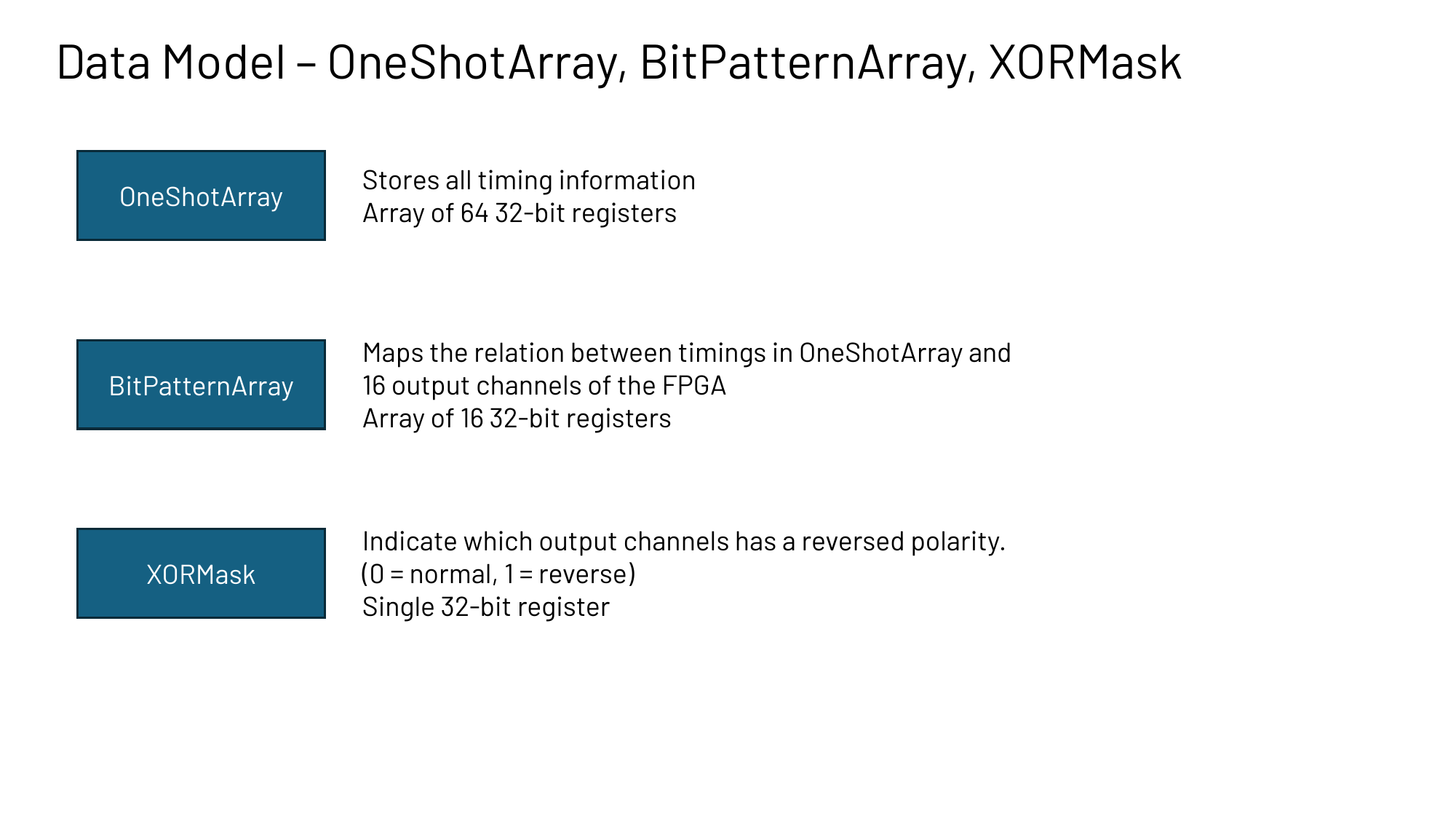

Data Model – OneShotArray, BitPatternArray, XORMask
OneShotArray
Stores all timing information
Array of 64 32-bit registers
Maps the relation between timings in OneShotArray and 16 output channels of the FPGA
Array of 16 32-bit registers
BitPatternArray
Indicate which output channels has a reversed polarity.
(0 = normal, 1 = reverse)
Single 32-bit register
XORMask